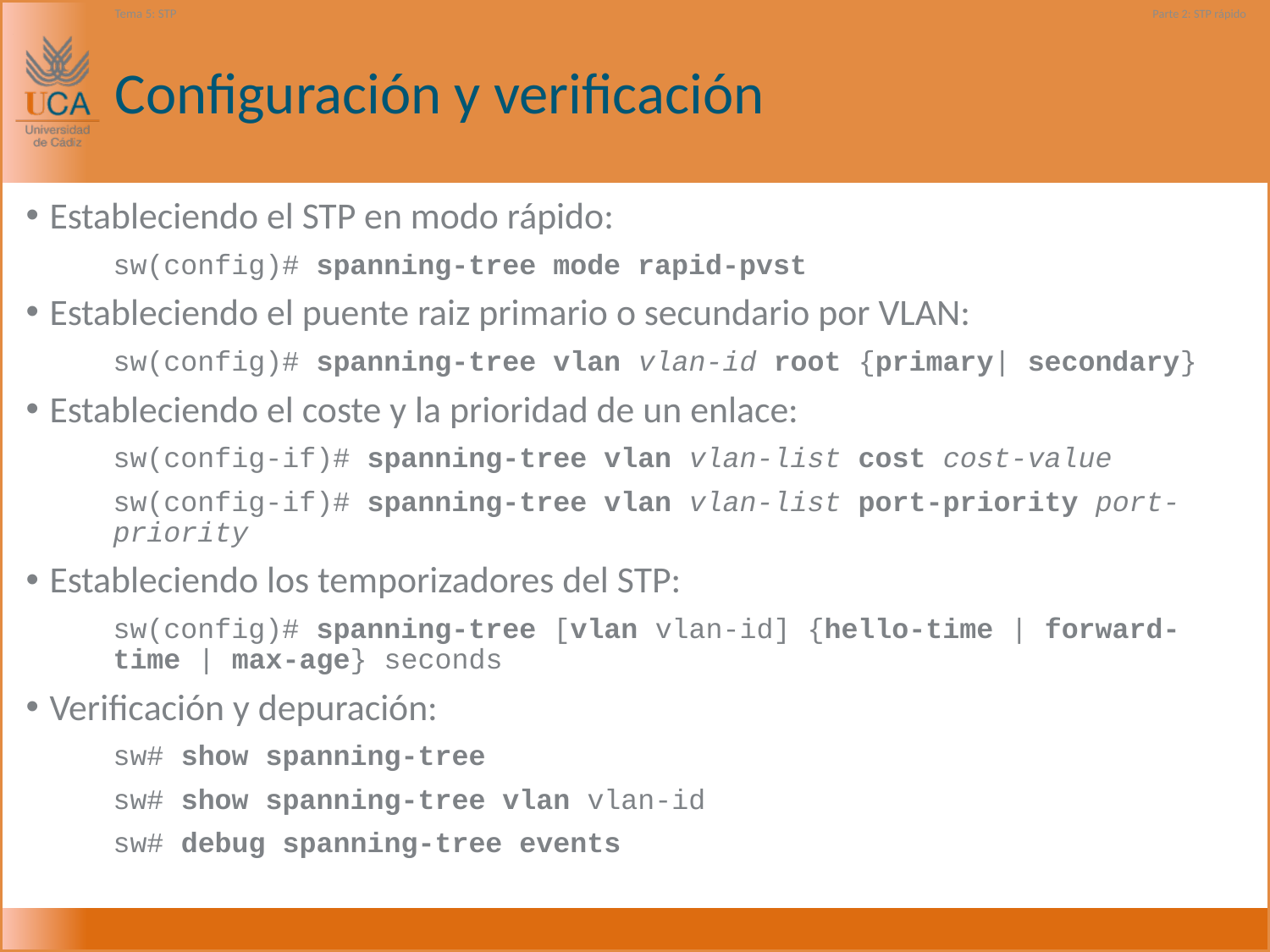

Tema 5: STP

Parte 2: STP rápido

# Configuración y verificación
Estableciendo el STP en modo rápido:
sw(config)# spanning-tree mode rapid-pvst
Estableciendo el puente raiz primario o secundario por VLAN:
sw(config)# spanning-tree vlan vlan-id root {primary| secondary}
Estableciendo el coste y la prioridad de un enlace:
sw(config-if)# spanning-tree vlan vlan-list cost cost-value
sw(config-if)# spanning-tree vlan vlan-list port-priority port-priority
Estableciendo los temporizadores del STP:
sw(config)# spanning-tree [vlan vlan-id] {hello-time | forward-time | max-age} seconds
Verificación y depuración:
sw# show spanning-tree
sw# show spanning-tree vlan vlan-id
sw# debug spanning-tree events